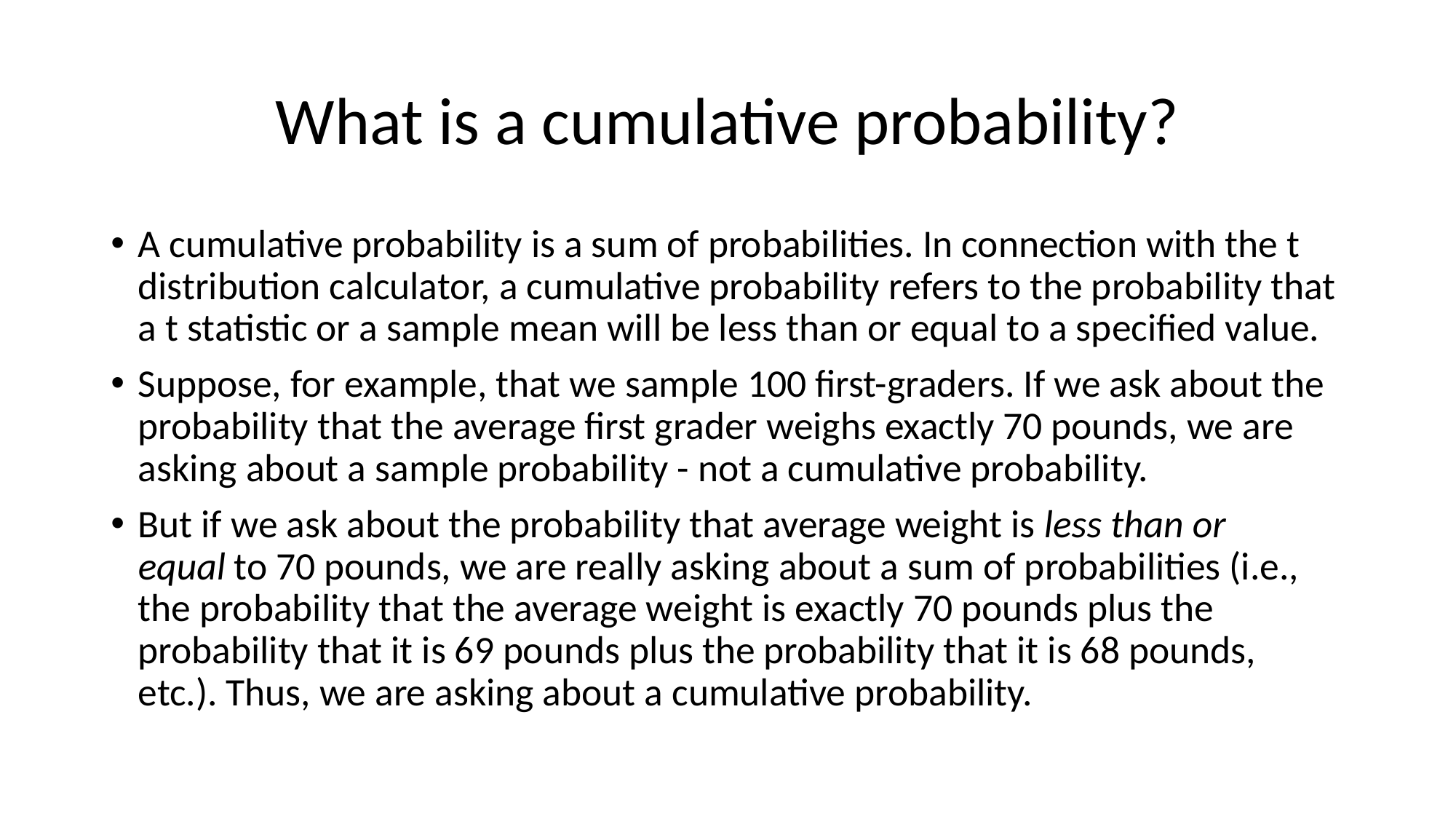

# What is a cumulative probability?
A cumulative probability is a sum of probabilities. In connection with the t distribution calculator, a cumulative probability refers to the probability that a t statistic or a sample mean will be less than or equal to a specified value.
Suppose, for example, that we sample 100 first-graders. If we ask about the probability that the average first grader weighs exactly 70 pounds, we are asking about a sample probability - not a cumulative probability.
But if we ask about the probability that average weight is less than or equal to 70 pounds, we are really asking about a sum of probabilities (i.e., the probability that the average weight is exactly 70 pounds plus the probability that it is 69 pounds plus the probability that it is 68 pounds, etc.). Thus, we are asking about a cumulative probability.